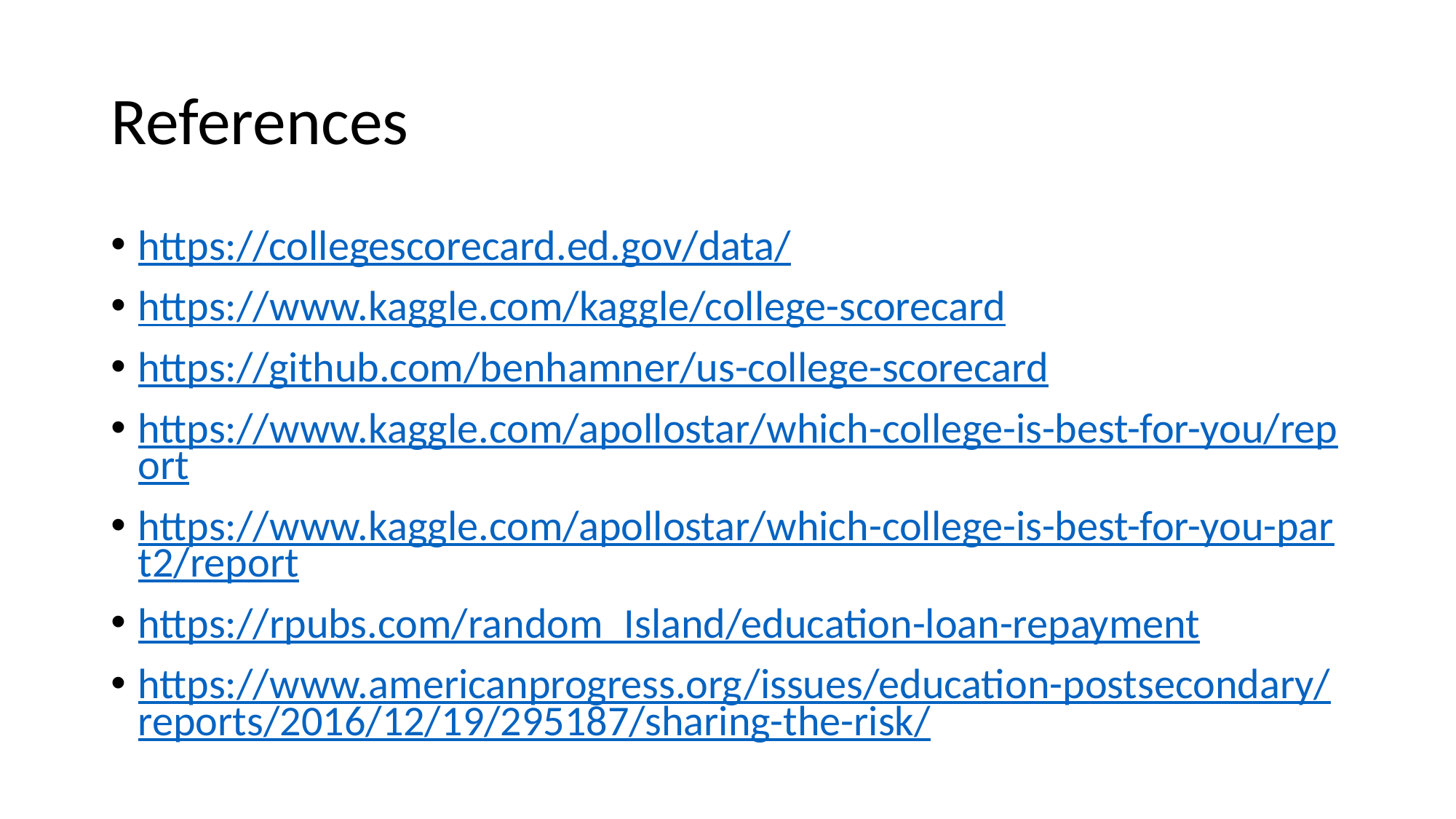

# References
https://collegescorecard.ed.gov/data/
https://www.kaggle.com/kaggle/college-scorecard
https://github.com/benhamner/us-college-scorecard
https://www.kaggle.com/apollostar/which-college-is-best-for-you/report
https://www.kaggle.com/apollostar/which-college-is-best-for-you-part2/report
https://rpubs.com/random_Island/education-loan-repayment
https://www.americanprogress.org/issues/education-postsecondary/reports/2016/12/19/295187/sharing-the-risk/